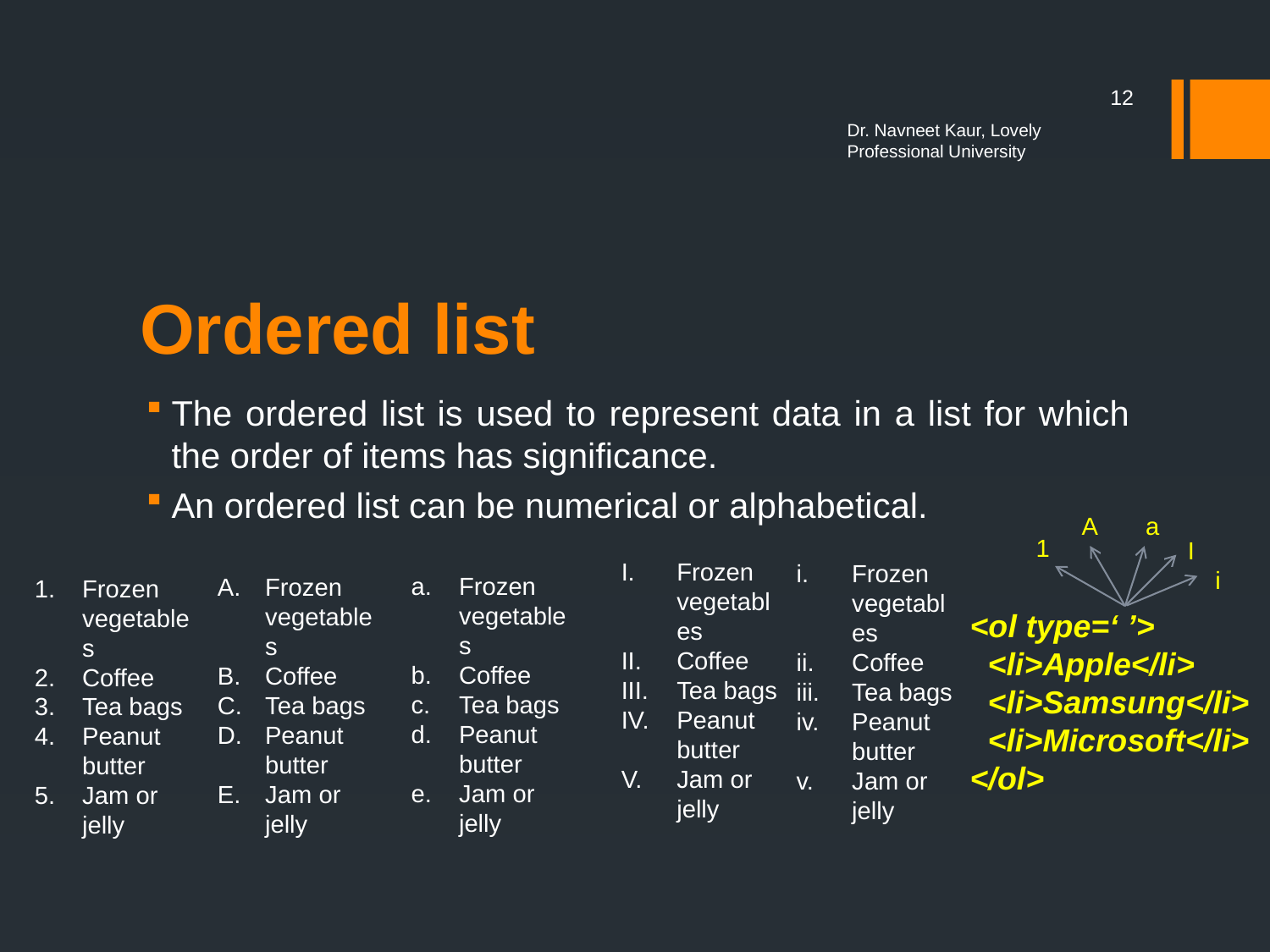

12
Dr. Navneet Kaur, Lovely Professional University
# Ordered list
The ordered list is used to represent data in a list for which the order of items has significance.
An ordered list can be numerical or alphabetical.

<ol type=‘ ’>
  <li>Apple</li>
  <li>Samsung</li>
  <li>Microsoft</li>
</ol>

a
A
1
I
Frozen vegetables
Coffee
Tea bags
Peanut butter
Jam or jelly

Frozen vegetables
Coffee
Tea bags
Peanut butter
Jam or jelly

Frozen vegetables
Coffee
Tea bags
Peanut butter
Jam or jelly

Frozen vegetables
Coffee
Tea bags
Peanut butter
Jam or jelly

Frozen vegetables
Coffee
Tea bags
Peanut butter
Jam or jelly

i